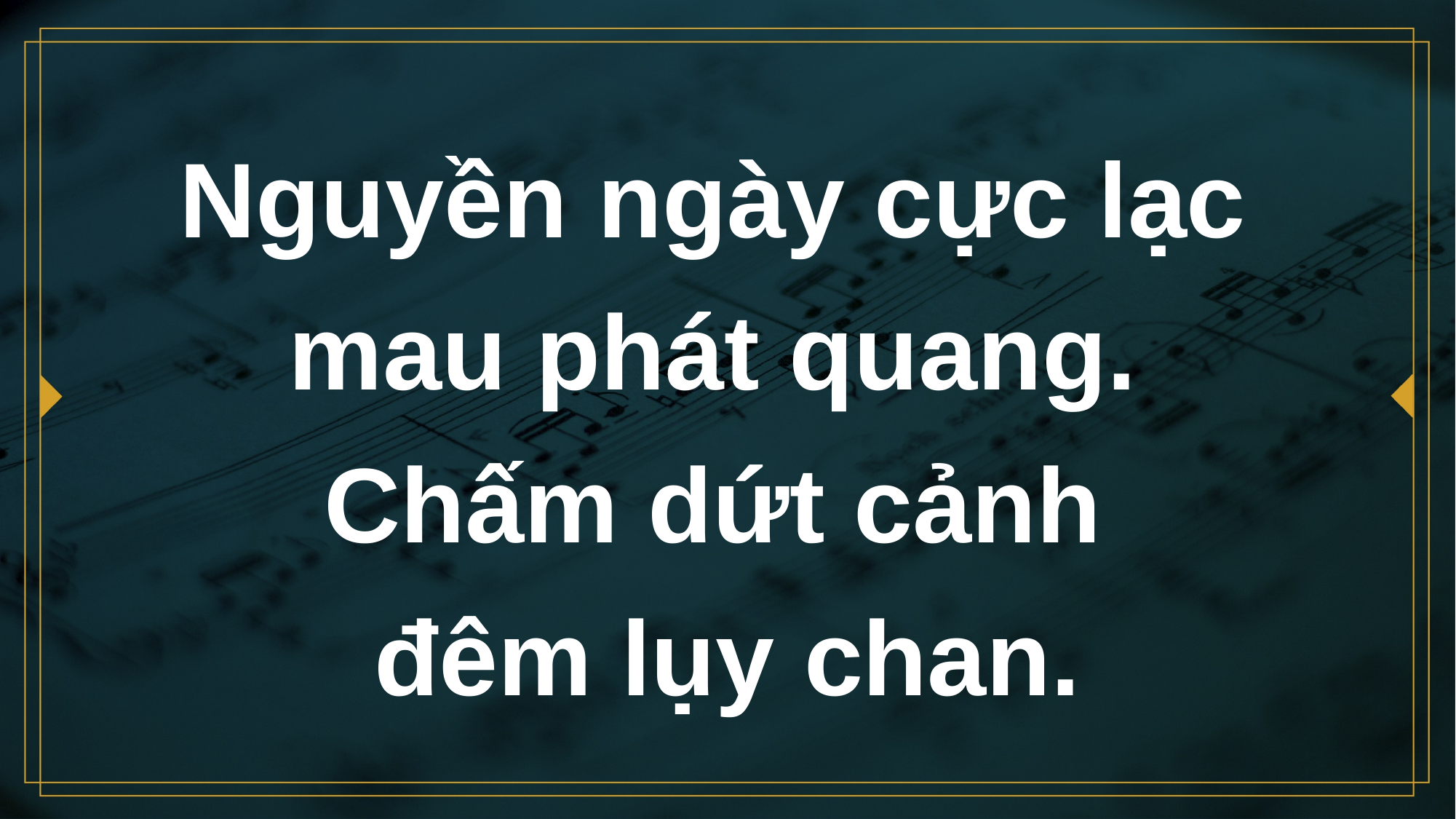

# Nguyền ngày cực lạc mau phát quang. Chấm dứt cảnh đêm lụy chan.